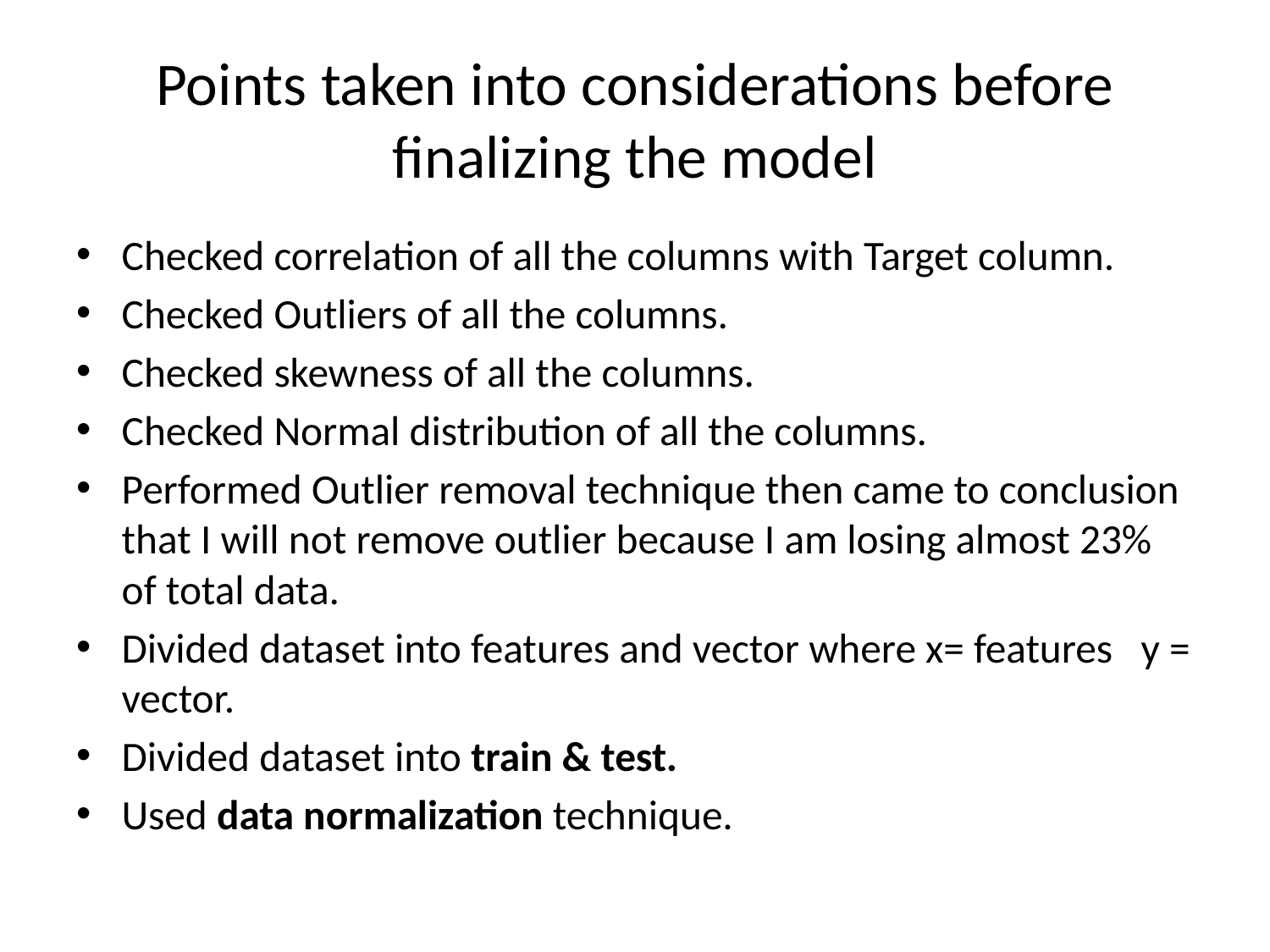

# Points taken into considerations before finalizing the model
Checked correlation of all the columns with Target column.
Checked Outliers of all the columns.
Checked skewness of all the columns.
Checked Normal distribution of all the columns.
Performed Outlier removal technique then came to conclusion that I will not remove outlier because I am losing almost 23% of total data.
Divided dataset into features and vector where x= features   y = vector.
Divided dataset into train & test.
Used data normalization technique.